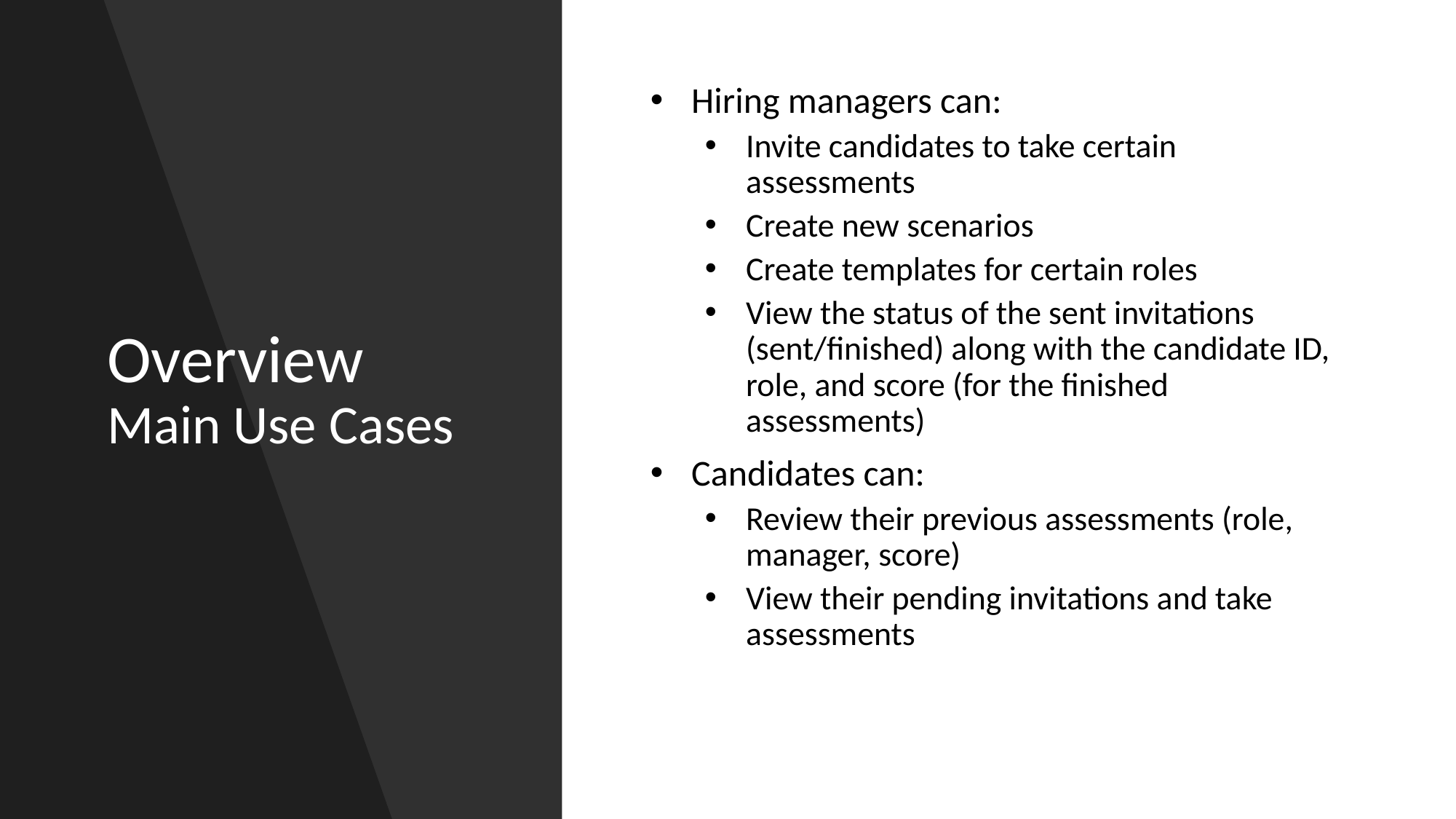

# Overview Main Use Cases
Hiring managers can:
Invite candidates to take certain assessments
Create new scenarios
Create templates for certain roles
View the status of the sent invitations (sent/finished) along with the candidate ID, role, and score (for the finished assessments)
Candidates can:
Review their previous assessments (role, manager, score)
View their pending invitations and take assessments